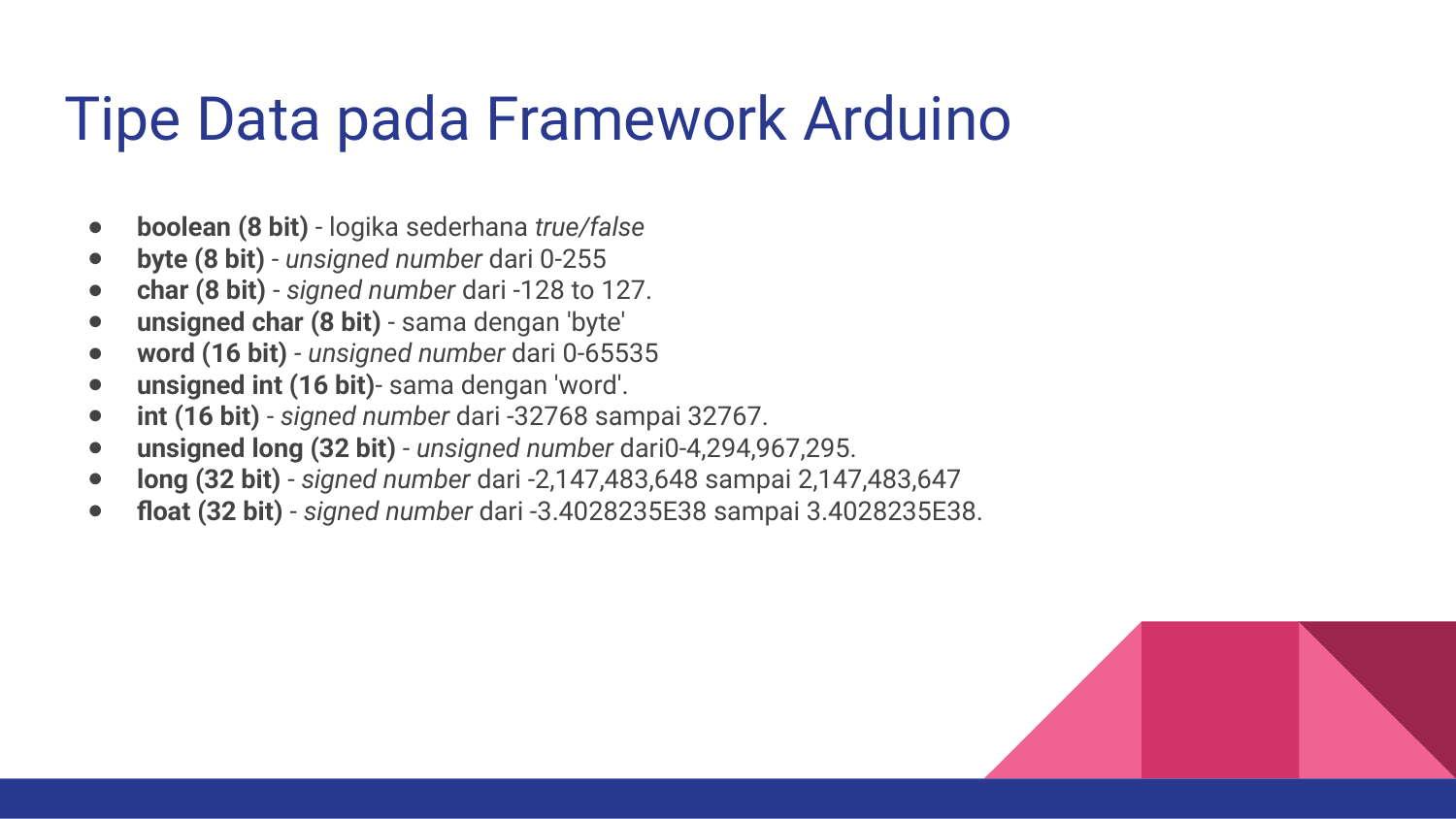

# Tipe Data pada Framework Arduino
boolean (8 bit) - logika sederhana true/false
byte (8 bit) - unsigned number dari 0-255
char (8 bit) - signed number dari -128 to 127.
unsigned char (8 bit) - sama dengan 'byte'
word (16 bit) - unsigned number dari 0-65535
unsigned int (16 bit)- sama dengan 'word'.
int (16 bit) - signed number dari -32768 sampai 32767.
unsigned long (32 bit) - unsigned number dari0-4,294,967,295.
long (32 bit) - signed number dari -2,147,483,648 sampai 2,147,483,647
float (32 bit) - signed number dari -3.4028235E38 sampai 3.4028235E38.